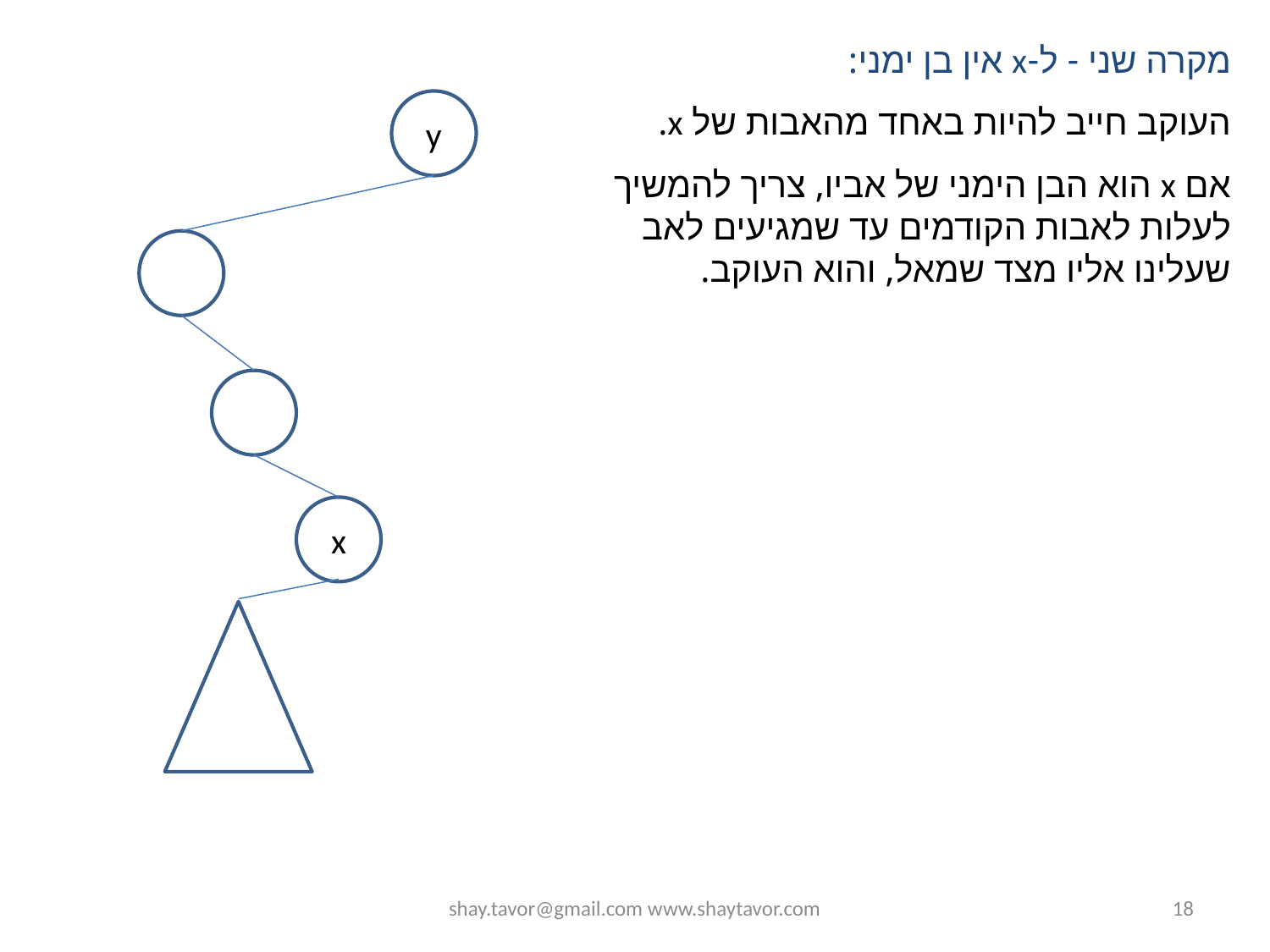

מקרה שני - ל-x אין בן ימני:
y
העוקב חייב להיות באחד מהאבות של x.
אם x הוא הבן הימני של אביו, צריך להמשיך לעלות לאבות הקודמים עד שמגיעים לאב שעלינו אליו מצד שמאל, והוא העוקב.

x

shay.tavor@gmail.com www.shaytavor.com
18